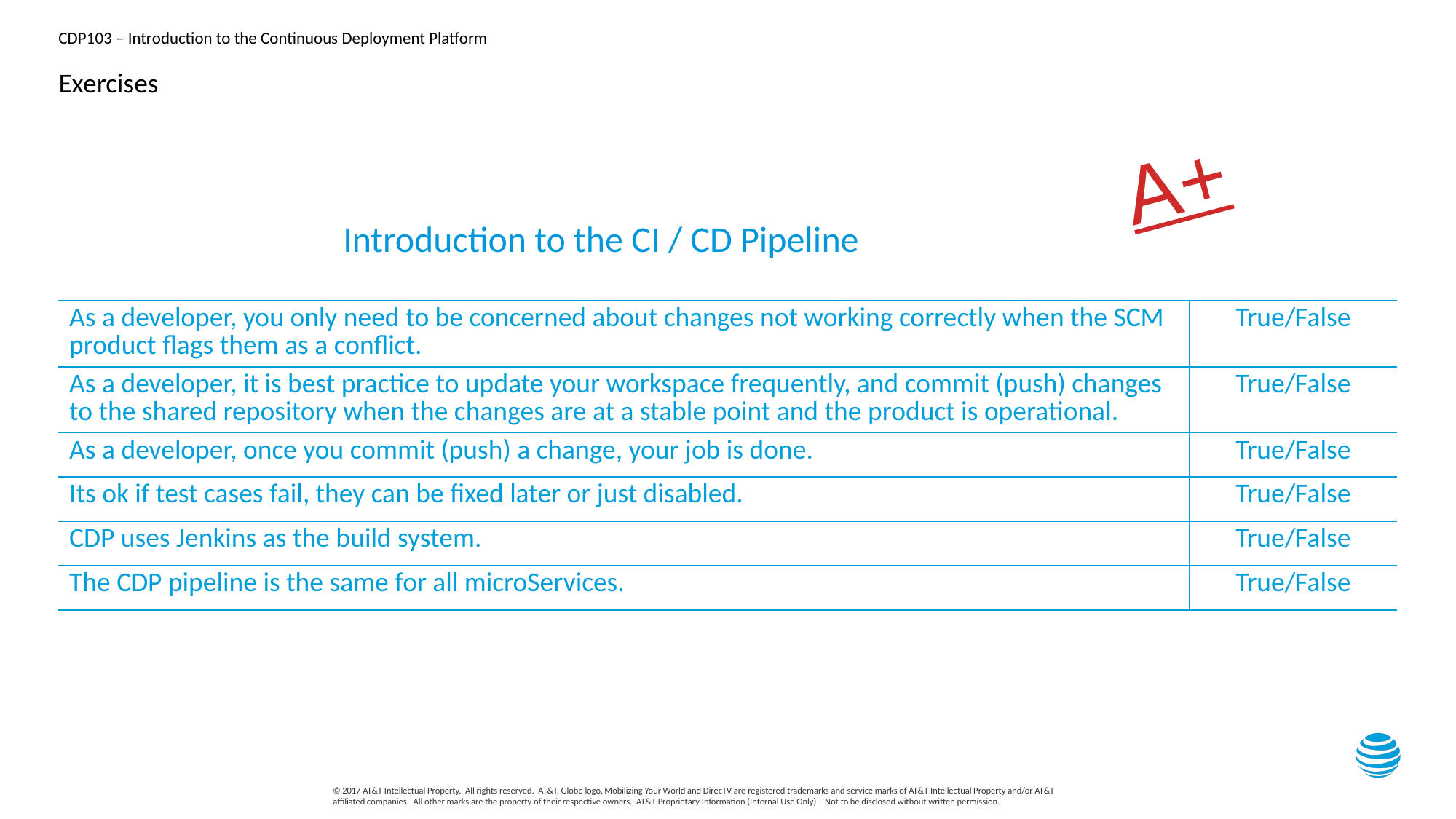

# Exercises
A+
Introduction to the CI / CD Pipeline
| As a developer, you only need to be concerned about changes not working correctly when the SCM product flags them as a conflict. | True/False |
| --- | --- |
| As a developer, it is best practice to update your workspace frequently, and commit (push) changes to the shared repository when the changes are at a stable point and the product is operational. | True/False |
| As a developer, once you commit (push) a change, your job is done. | True/False |
| Its ok if test cases fail, they can be fixed later or just disabled. | True/False |
| CDP uses Jenkins as the build system. | True/False |
| The CDP pipeline is the same for all microServices. | True/False |